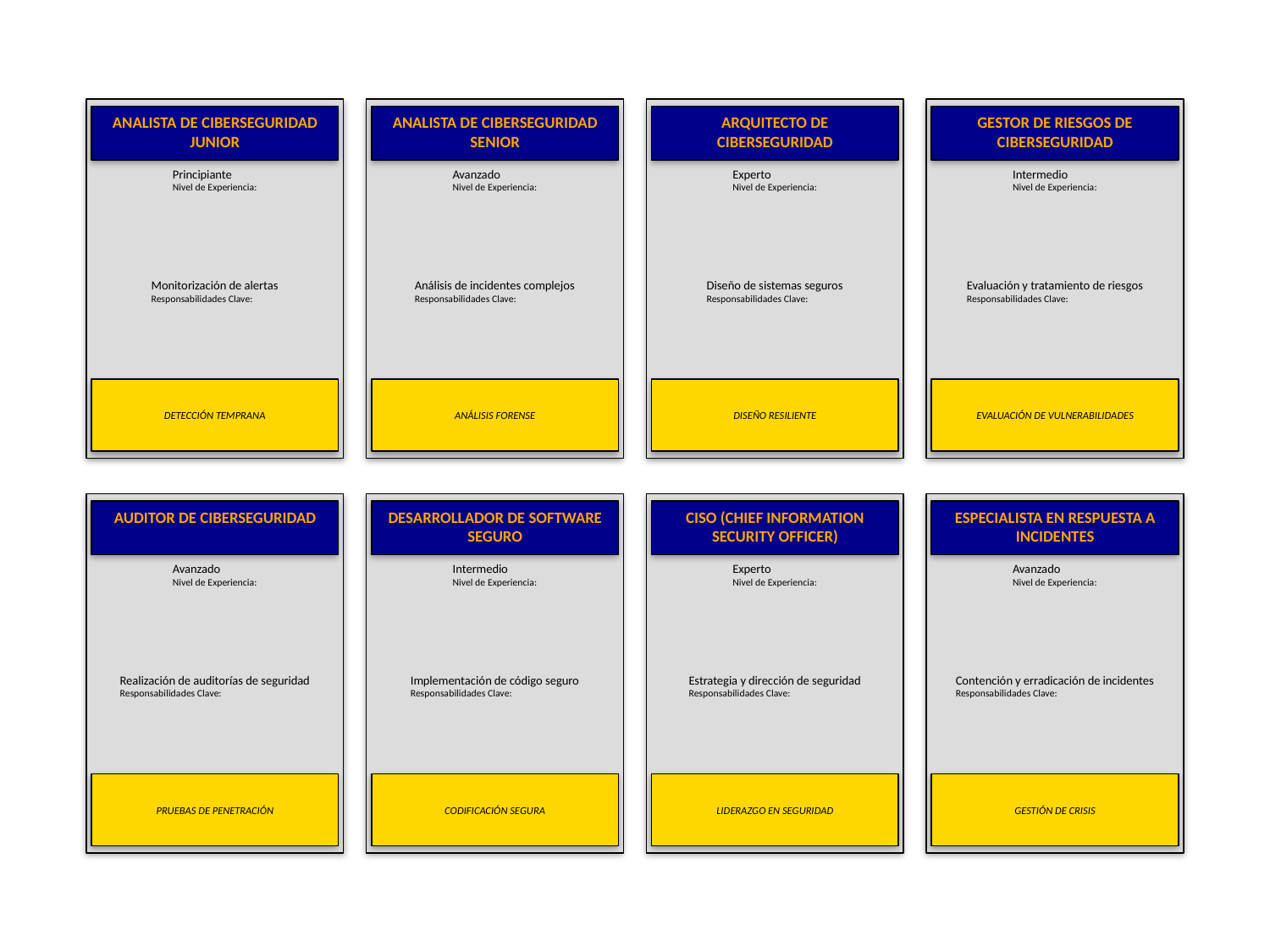

ANALISTA DE CIBERSEGURIDAD JUNIOR
ANALISTA DE CIBERSEGURIDAD SENIOR
ARQUITECTO DE CIBERSEGURIDAD
GESTOR DE RIESGOS DE CIBERSEGURIDAD
Principiante
Nivel de Experiencia:
Avanzado
Nivel de Experiencia:
Experto
Nivel de Experiencia:
Intermedio
Nivel de Experiencia:
Monitorización de alertas
Responsabilidades Clave:
Análisis de incidentes complejos
Responsabilidades Clave:
Diseño de sistemas seguros
Responsabilidades Clave:
Evaluación y tratamiento de riesgos
Responsabilidades Clave:
DETECCIÓN TEMPRANA
ANÁLISIS FORENSE
DISEÑO RESILIENTE
EVALUACIÓN DE VULNERABILIDADES

AUDITOR DE CIBERSEGURIDAD
DESARROLLADOR DE SOFTWARE SEGURO
CISO (CHIEF INFORMATION SECURITY OFFICER)
ESPECIALISTA EN RESPUESTA A INCIDENTES
Avanzado
Nivel de Experiencia:
Intermedio
Nivel de Experiencia:
Experto
Nivel de Experiencia:
Avanzado
Nivel de Experiencia:
Realización de auditorías de seguridad
Responsabilidades Clave:
Implementación de código seguro
Responsabilidades Clave:
Estrategia y dirección de seguridad
Responsabilidades Clave:
Contención y erradicación de incidentes
Responsabilidades Clave:
PRUEBAS DE PENETRACIÓN
CODIFICACIÓN SEGURA
LIDERAZGO EN SEGURIDAD
GESTIÓN DE CRISIS